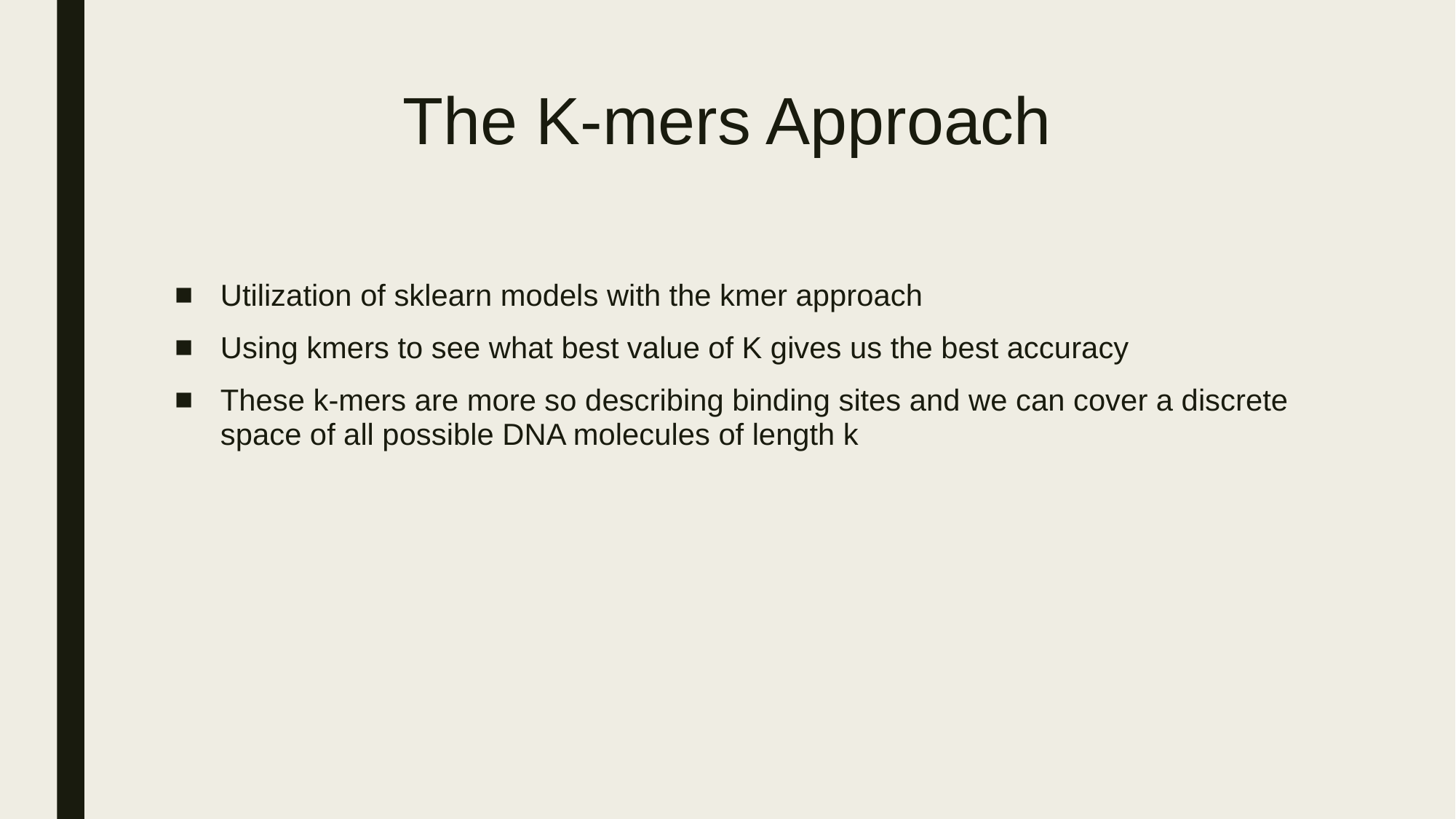

# The K-mers Approach
Utilization of sklearn models with the kmer approach
Using kmers to see what best value of K gives us the best accuracy
These k-mers are more so describing binding sites and we can cover a discrete space of all possible DNA molecules of length k